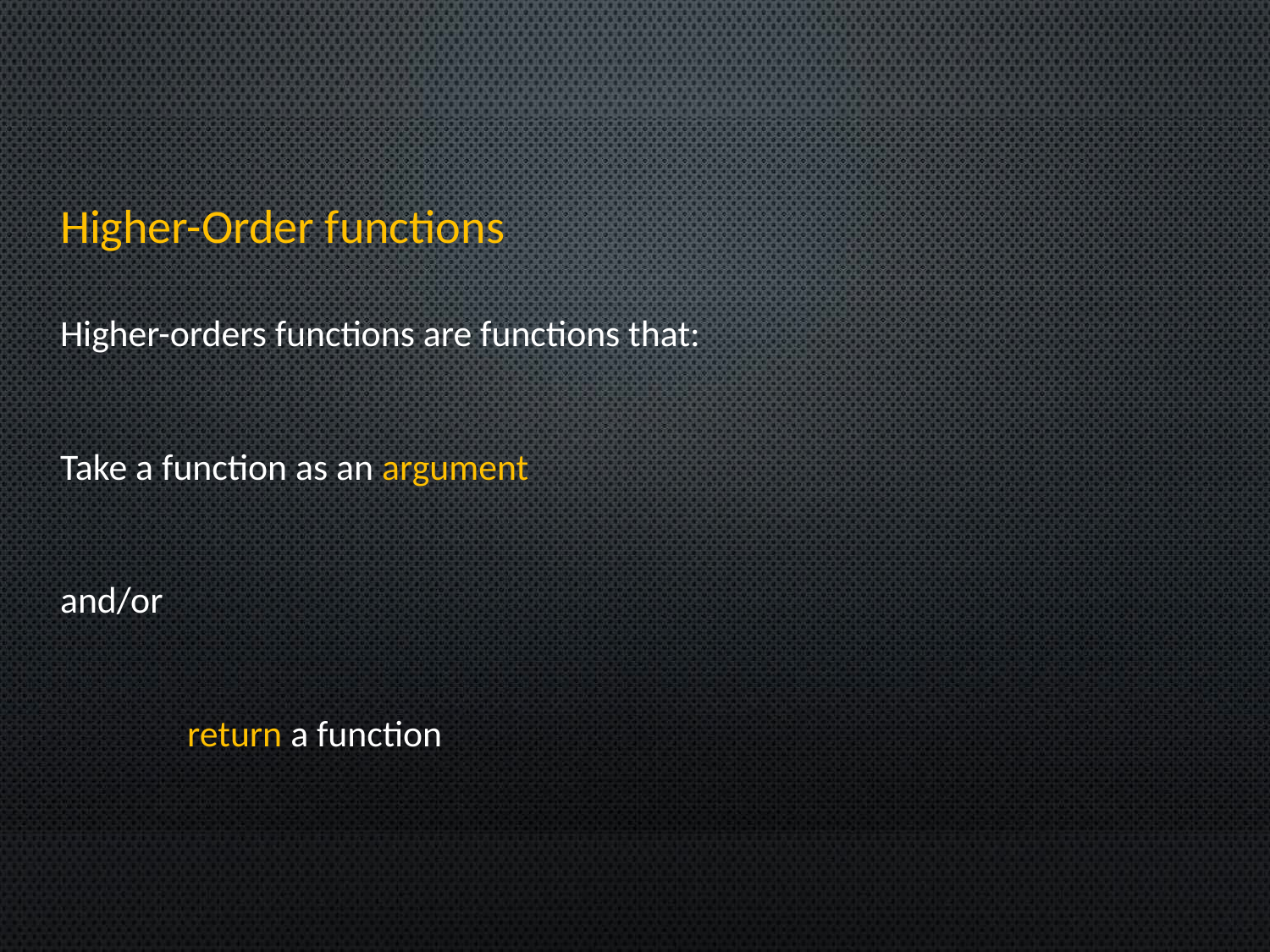

Higher-Order functions

Higher-orders functions are functions that:

Take a function as an argument

and/or

	return a function